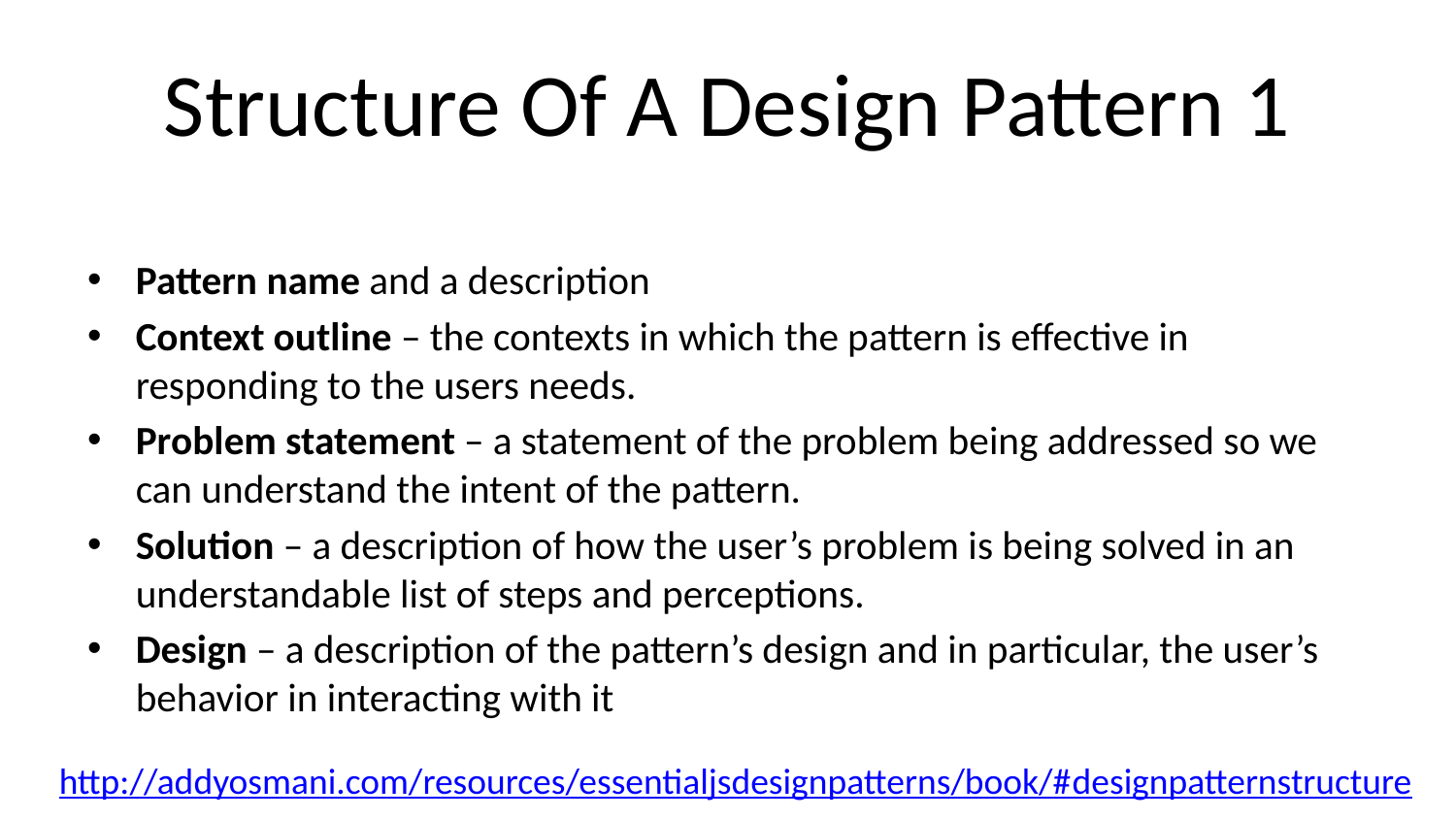

# Structure Of A Design Pattern 1

Pattern name and a description
Context outline – the contexts in which the pattern is effective in responding to the users needs.
Problem statement – a statement of the problem being addressed so we can understand the intent of the pattern.
Solution – a description of how the user’s problem is being solved in an understandable list of steps and perceptions.
Design – a description of the pattern’s design and in particular, the user’s behavior in interacting with it

http://addyosmani.com/resources/essentialjsdesignpatterns/book/#designpatternstructure